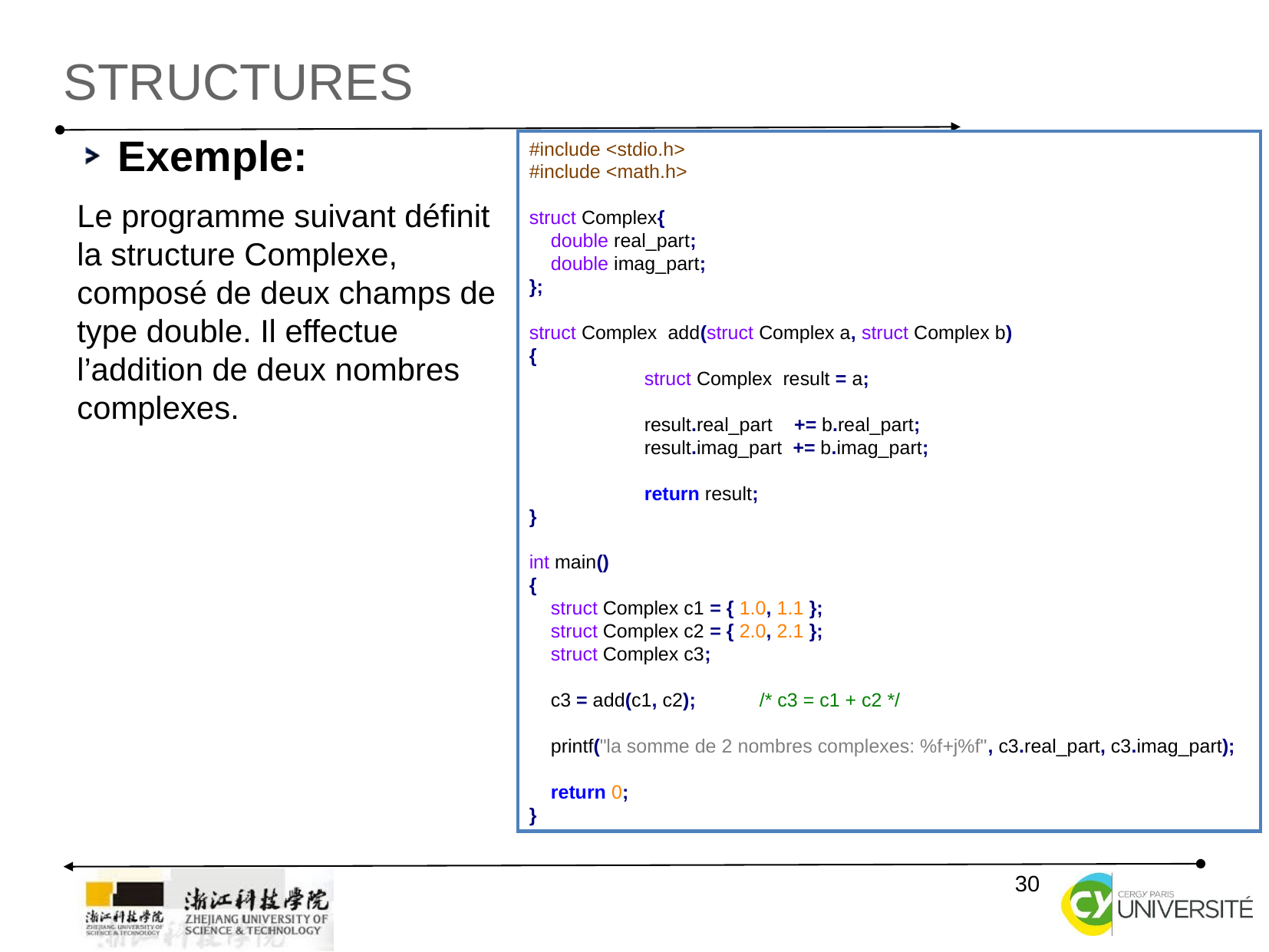

Structures
Exemple:
Le programme suivant définit la structure Complexe, composé de deux champs de type double. Il effectue l’addition de deux nombres complexes.
#include <stdio.h>
#include <math.h>

struct Complex{
    double real_part;
    double imag_part;
};

struct Complex  add(struct Complex a, struct Complex b)
{
	struct Complex  result = a;

	result.real_part    += b.real_part;
	result.imag_part  += b.imag_part;

	return result;
}

int main()
{
    struct Complex c1 = { 1.0, 1.1 };
    struct Complex c2 = { 2.0, 2.1 };
    struct Complex c3;

    c3 = add(c1, c2);	/* c3 = c1 + c2 */

    printf("la somme de 2 nombres complexes: %f+j%f", c3.real_part, c3.imag_part);

    return 0;
}